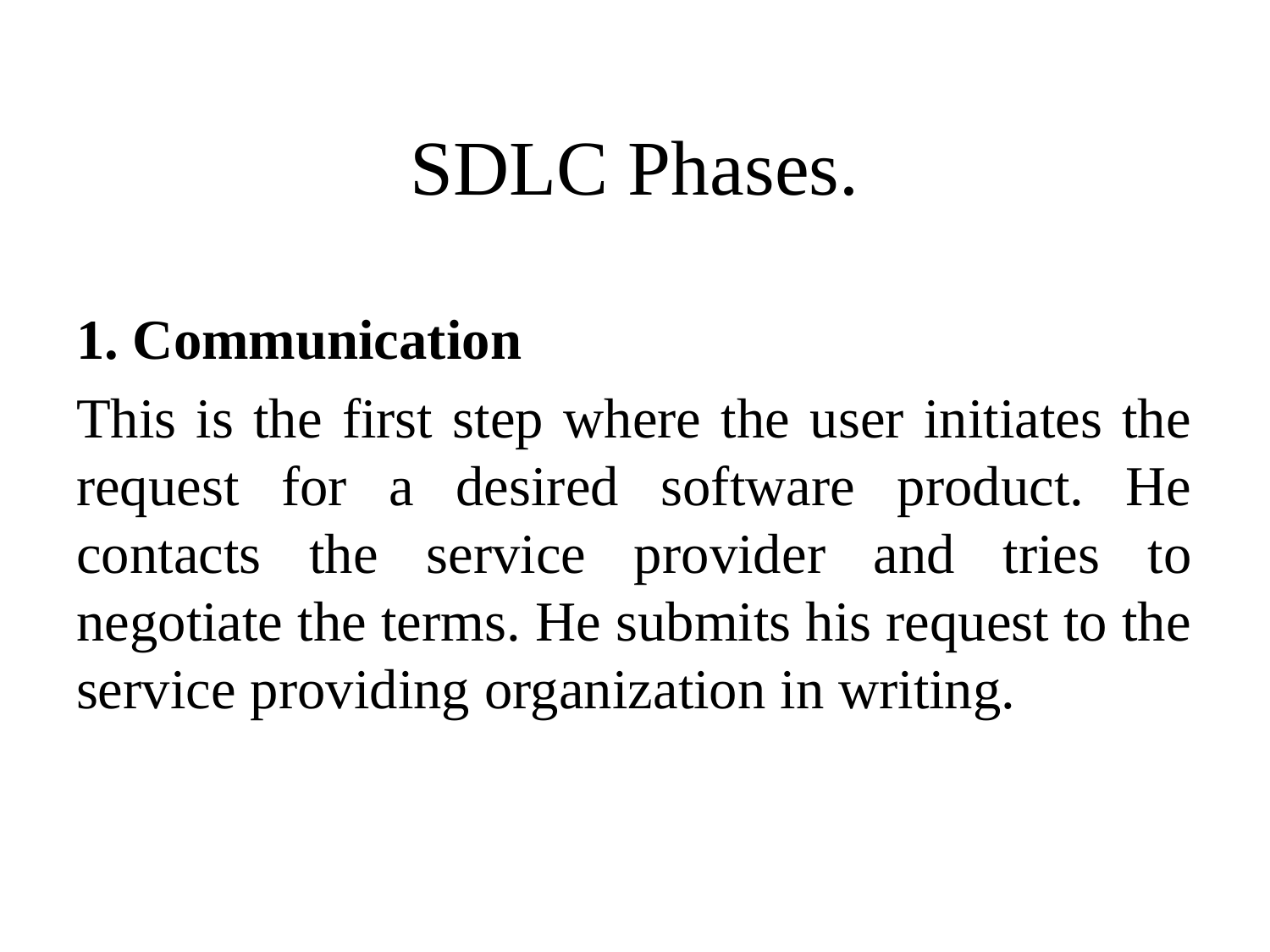

# SDLC Phases.
1. Communication
This is the first step where the user initiates the request for a desired software product. He contacts the service provider and tries to negotiate the terms. He submits his request to the service providing organization in writing.